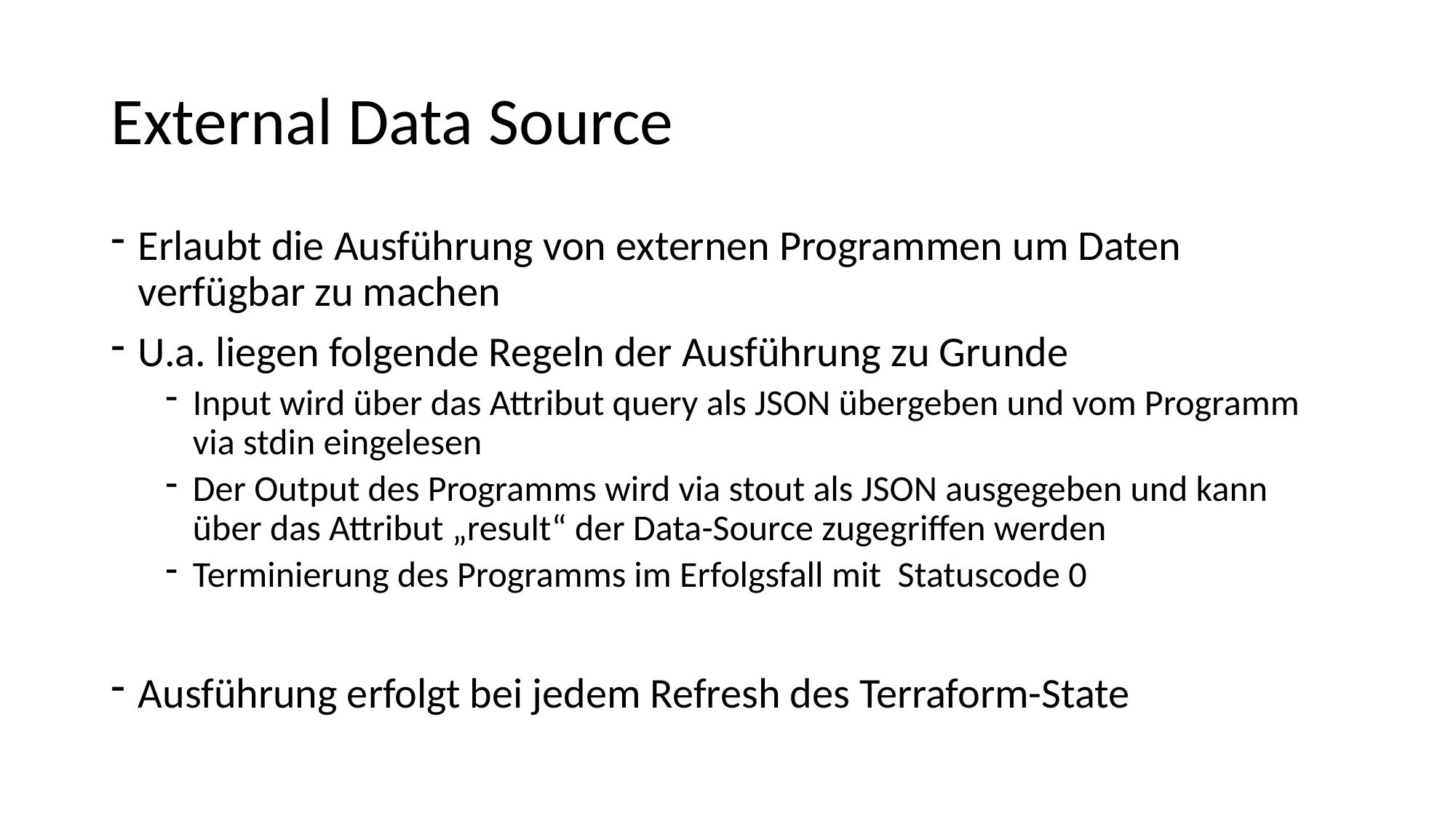

# External Data Source
Erlaubt die Ausführung von externen Programmen um Daten verfügbar zu machen
U.a. liegen folgende Regeln der Ausführung zu Grunde
Input wird über das Attribut query als JSON übergeben und vom Programm via stdin eingelesen
Der Output des Programms wird via stout als JSON ausgegeben und kann über das Attribut „result“ der Data-Source zugegriffen werden
Terminierung des Programms im Erfolgsfall mit  Statuscode 0

Ausführung erfolgt bei jedem Refresh des Terraform-State